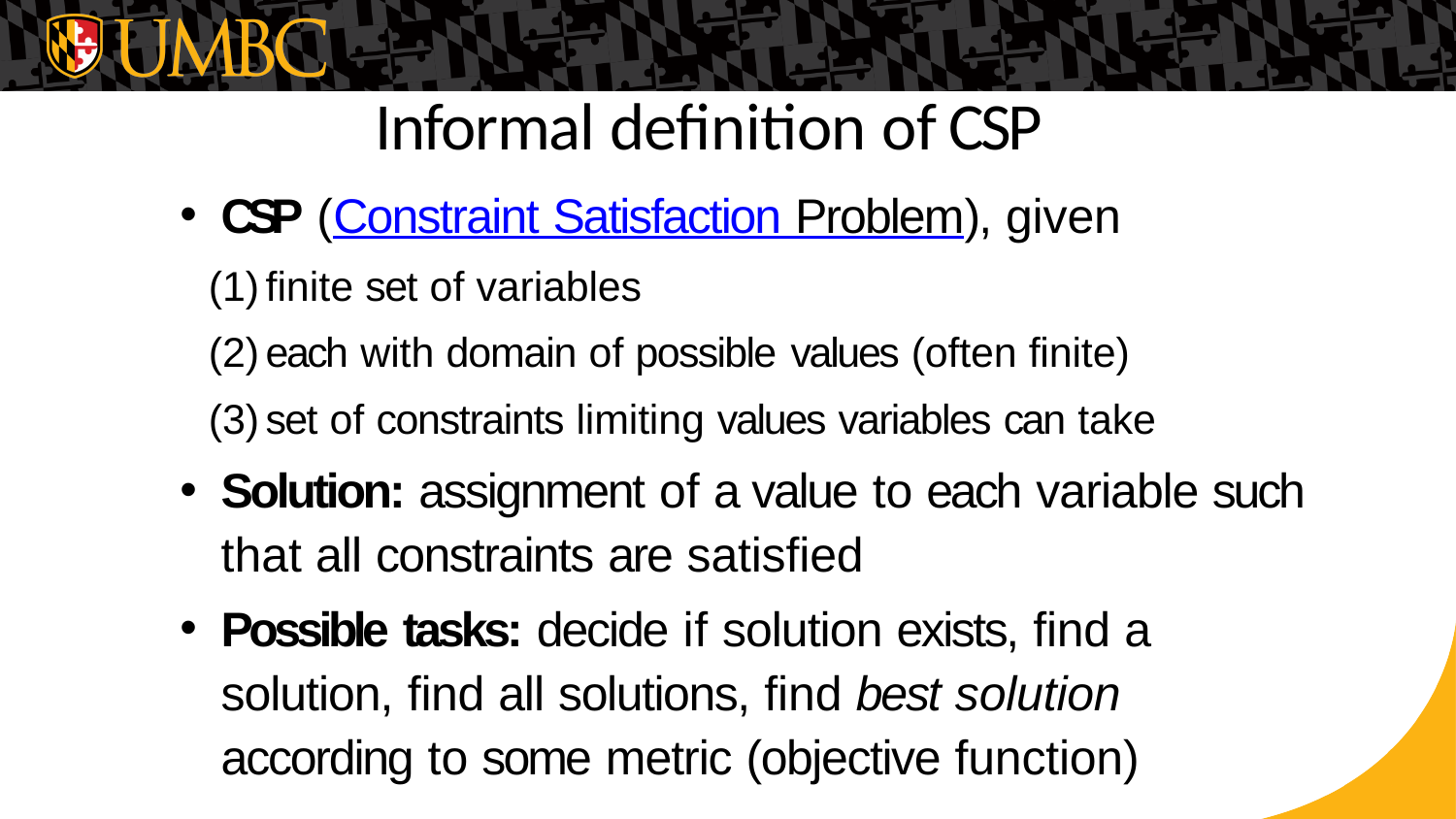

# Informal definition of CSP
CSP (Constraint Satisfaction Problem), given
finite set of variables
each with domain of possible values (often finite)
set of constraints limiting values variables can take
Solution: assignment of a value to each variable such that all constraints are satisfied
Possible tasks: decide if solution exists, find a solution, find all solutions, find best solution according to some metric (objective function)
Slide